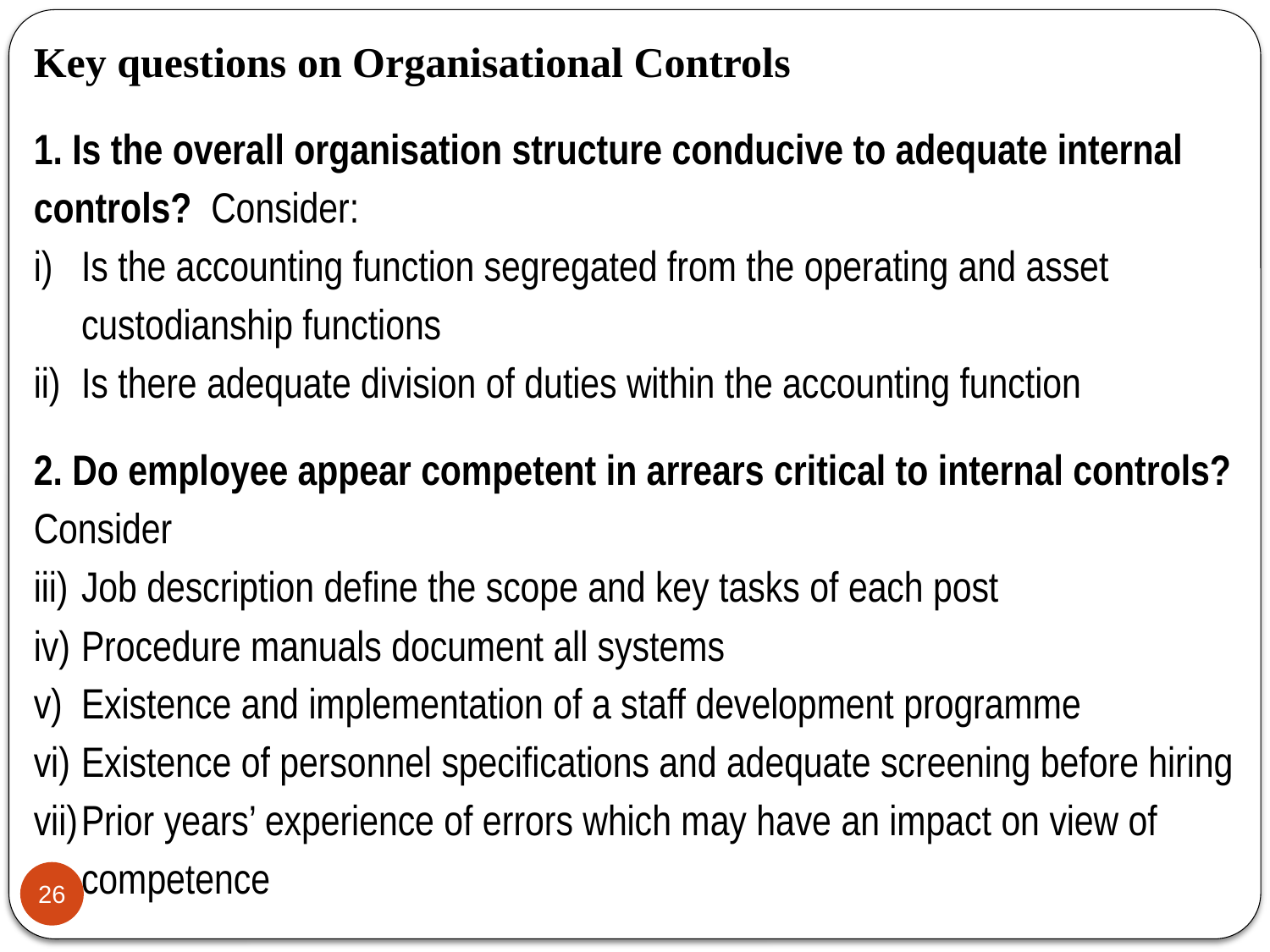

Key questions on Organisational Controls

1. Is the overall organisation structure conducive to adequate internal controls?  Consider:
Is the accounting function segregated from the operating and asset custodianship functions
Is there adequate division of duties within the accounting function

2. Do employee appear competent in arrears critical to internal controls? Consider
Job description define the scope and key tasks of each post
Procedure manuals document all systems
Existence and implementation of a staff development programme
Existence of personnel specifications and adequate screening before hiring
Prior years’ experience of errors which may have an impact on view of competence

26